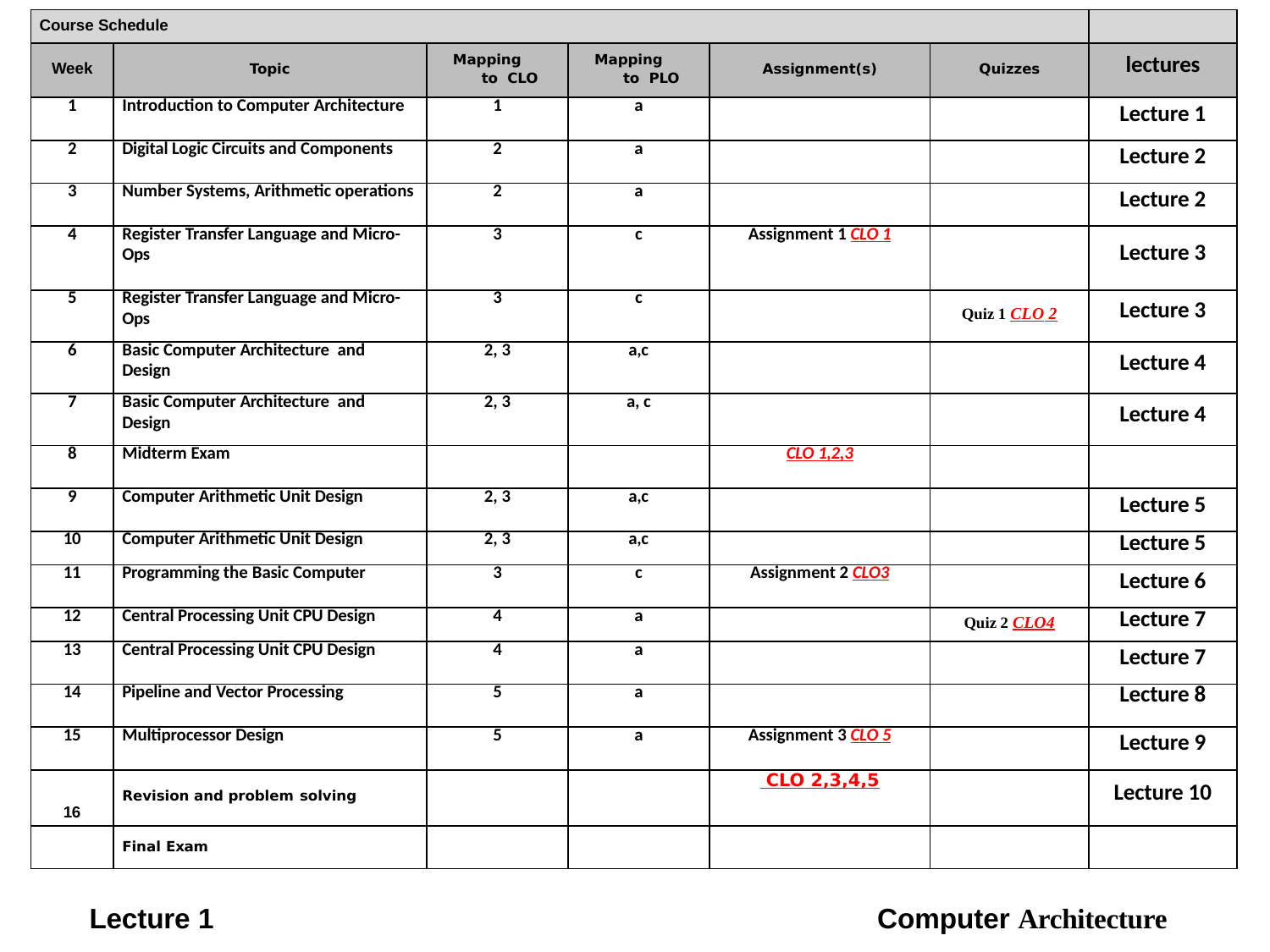

| Course Schedule |  |  |  |  |  |  |
| --- | --- | --- | --- | --- | --- | --- |
| Week | Topic | Mapping to CLO | Mapping to PLO | Assignment(s) | Quizzes | lectures |
| 1 | Introduction to Computer Architecture | 1 | a |  |  | Lecture 1 |
| 2 | Digital Logic Circuits and Components | 2 | a |  |  | Lecture 2 |
| 3 | Number Systems, Arithmetic operations | 2 | a |  |  | Lecture 2 |
| 4 | Register Transfer Language and Micro- Ops | 3 | c | Assignment 1 CLO 1 |  | Lecture 3 |
| 5 | Register Transfer Language and Micro- Ops | 3 | c |  | Quiz 1 CLO 2 | Lecture 3 |
| 6 | Basic Computer Architecture and Design | 2, 3 | a,c |  |  | Lecture 4 |
| 7 | Basic Computer Architecture and Design | 2, 3 | a, c |  |  | Lecture 4 |
| 8 | Midterm Exam |  |  | CLO 1,2,3 |  |  |
| 9 | Computer Arithmetic Unit Design | 2, 3 | a,c |  |  | Lecture 5 |
| 10 | Computer Arithmetic Unit Design | 2, 3 | a,c |  |  | Lecture 5 |
| 11 | Programming the Basic Computer | 3 | c | Assignment 2 CLO3 |  | Lecture 6 |
| 12 | Central Processing Unit CPU Design | 4 | a |  | Quiz 2 CLO4 | Lecture 7 |
| 13 | Central Processing Unit CPU Design | 4 | a |  |  | Lecture 7 |
| 14 | Pipeline and Vector Processing | 5 | a |  |  | Lecture 8 |
| 15 | Multiprocessor Design | 5 | a | Assignment 3 CLO 5 |  | Lecture 9 |
| 16 | Revision and problem solving |  |  | CLO 2,3,4,5 |  | Lecture 10 |
|  | Final Exam |  |  |  |  |  |
Lecture 1
Computer Architecture